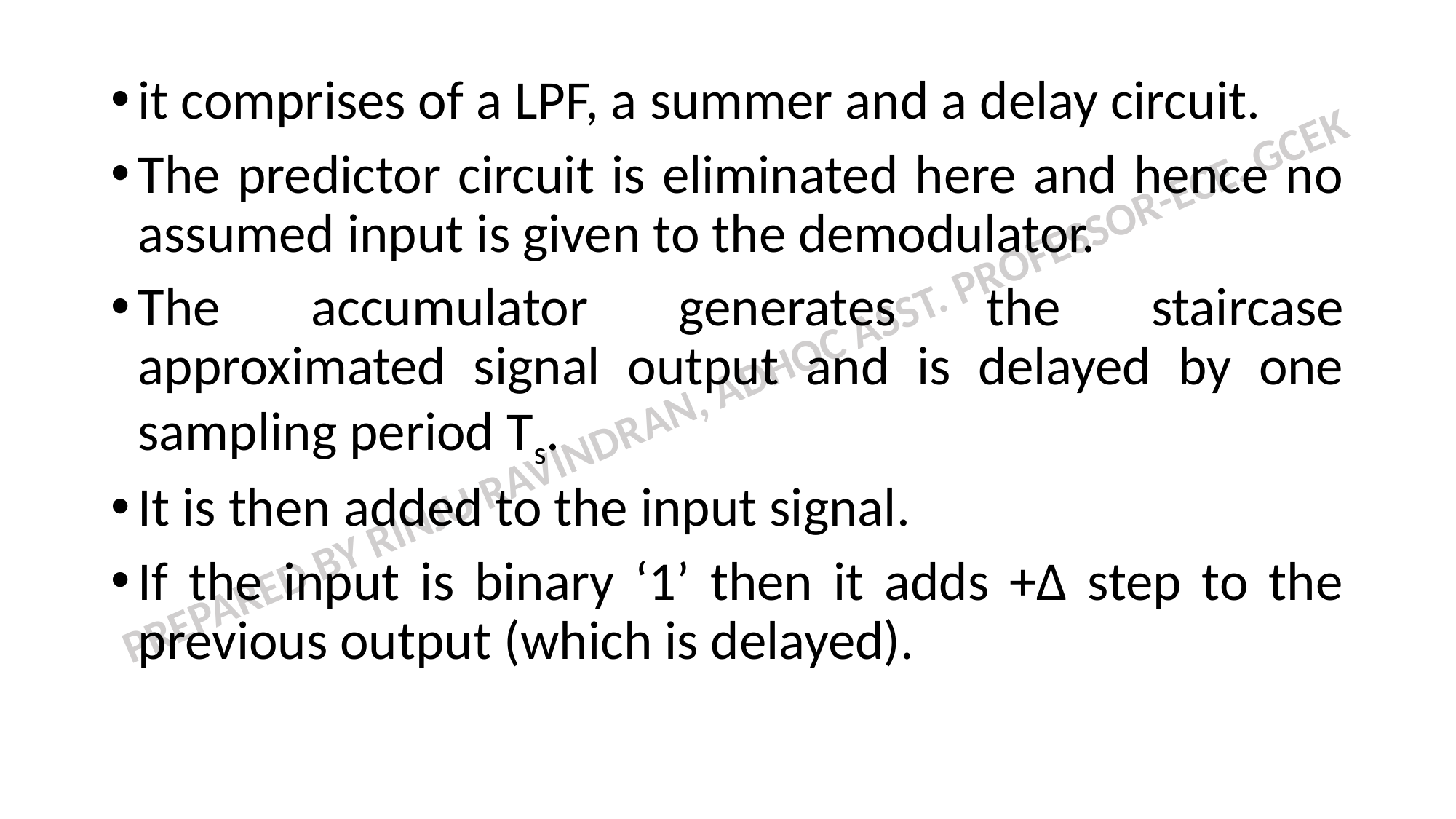

it comprises of a LPF, a summer and a delay circuit.
The predictor circuit is eliminated here and hence no assumed input is given to the demodulator.
The accumulator generates the staircase approximated signal output and is delayed by one sampling period Ts.
It is then added to the input signal.
If the input is binary ‘1’ then it adds +Δ step to the previous output (which is delayed).